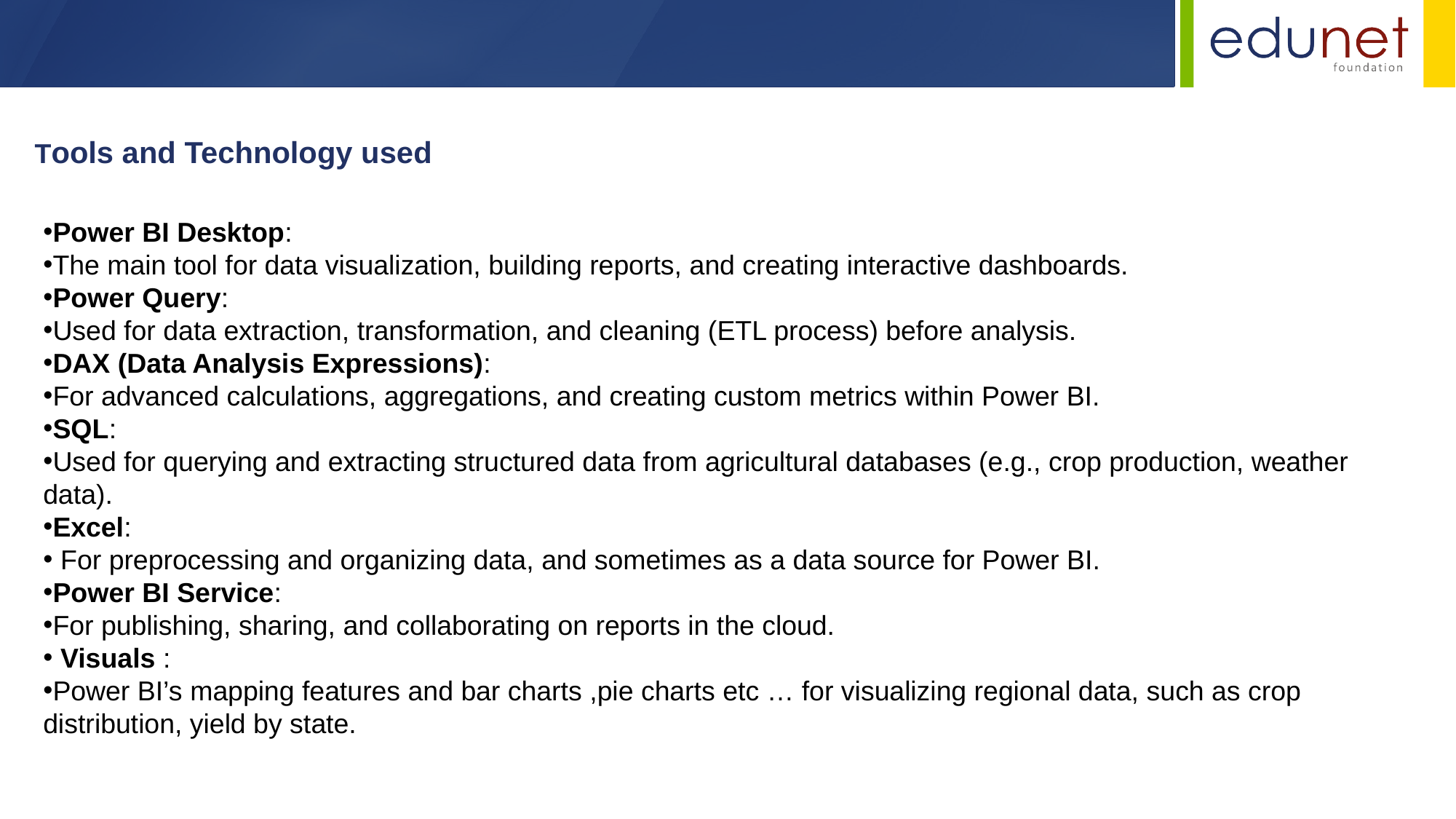

Power BI Desktop:
The main tool for data visualization, building reports, and creating interactive dashboards.
Power Query:
Used for data extraction, transformation, and cleaning (ETL process) before analysis.
DAX (Data Analysis Expressions):
For advanced calculations, aggregations, and creating custom metrics within Power BI.
SQL:
Used for querying and extracting structured data from agricultural databases (e.g., crop production, weather data).
Excel:
 For preprocessing and organizing data, and sometimes as a data source for Power BI.
Power BI Service:
For publishing, sharing, and collaborating on reports in the cloud.
 Visuals :
Power BI’s mapping features and bar charts ,pie charts etc … for visualizing regional data, such as crop distribution, yield by state.
Tools and Technology used